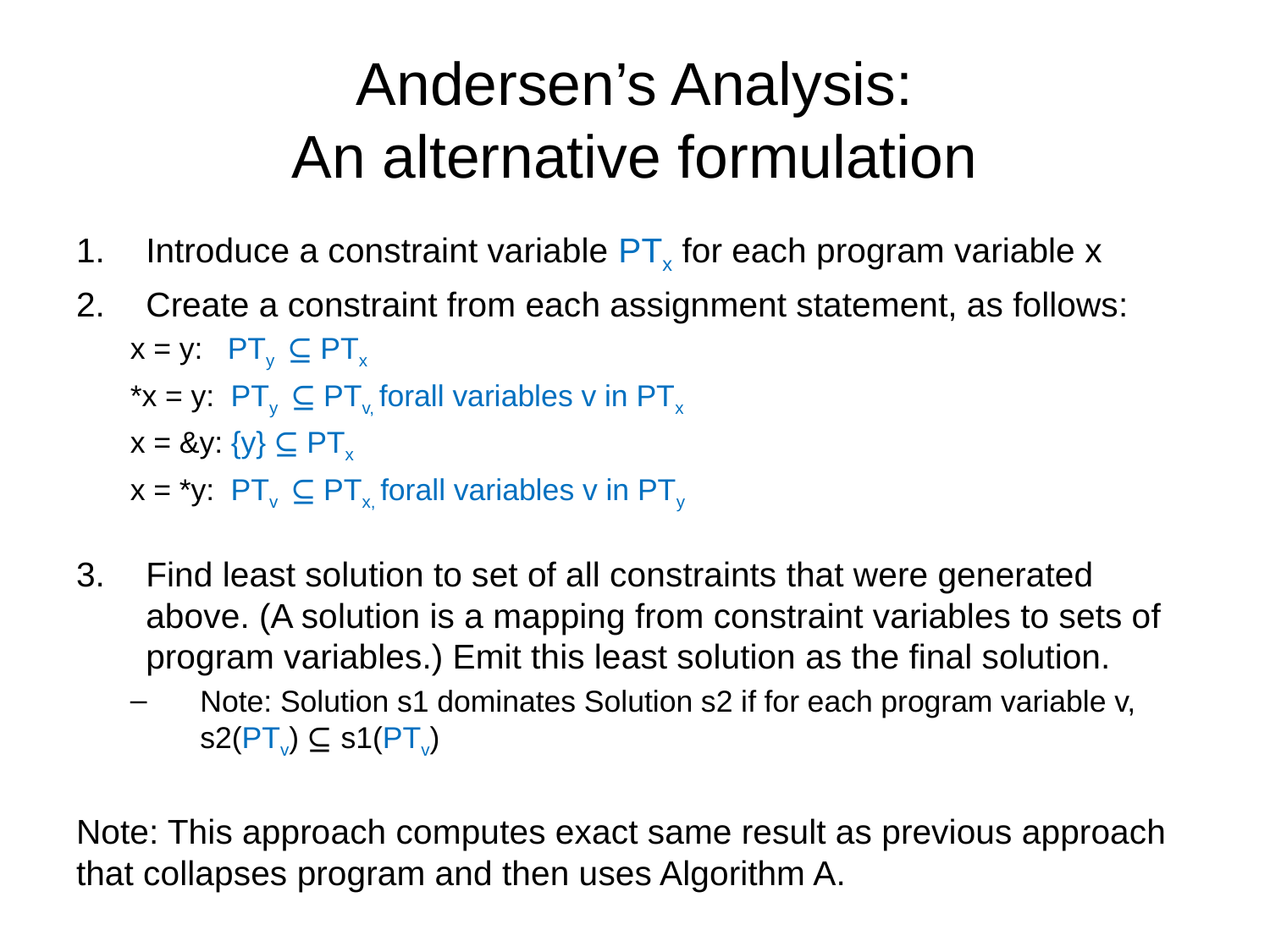

# Andersen’s Analysis: An alternative formulation
Introduce a constraint variable PTx for each program variable x
Create a constraint from each assignment statement, as follows:
x = y:   PTy  ⊆ PTx
*x = y:  PTy  ⊆ PTv, forall variables v in PTx
x = &y: {y} ⊆ PTx
x = *y:  PTv  ⊆ PTx, forall variables v in PTy

Find least solution to set of all constraints that were generated above. (A solution is a mapping from constraint variables to sets of program variables.) Emit this least solution as the final solution.
Note: Solution s1 dominates Solution s2 if for each program variable v, s2(PTv) ⊆ s1(PTv)

Note: This approach computes exact same result as previous approach that collapses program and then uses Algorithm A.